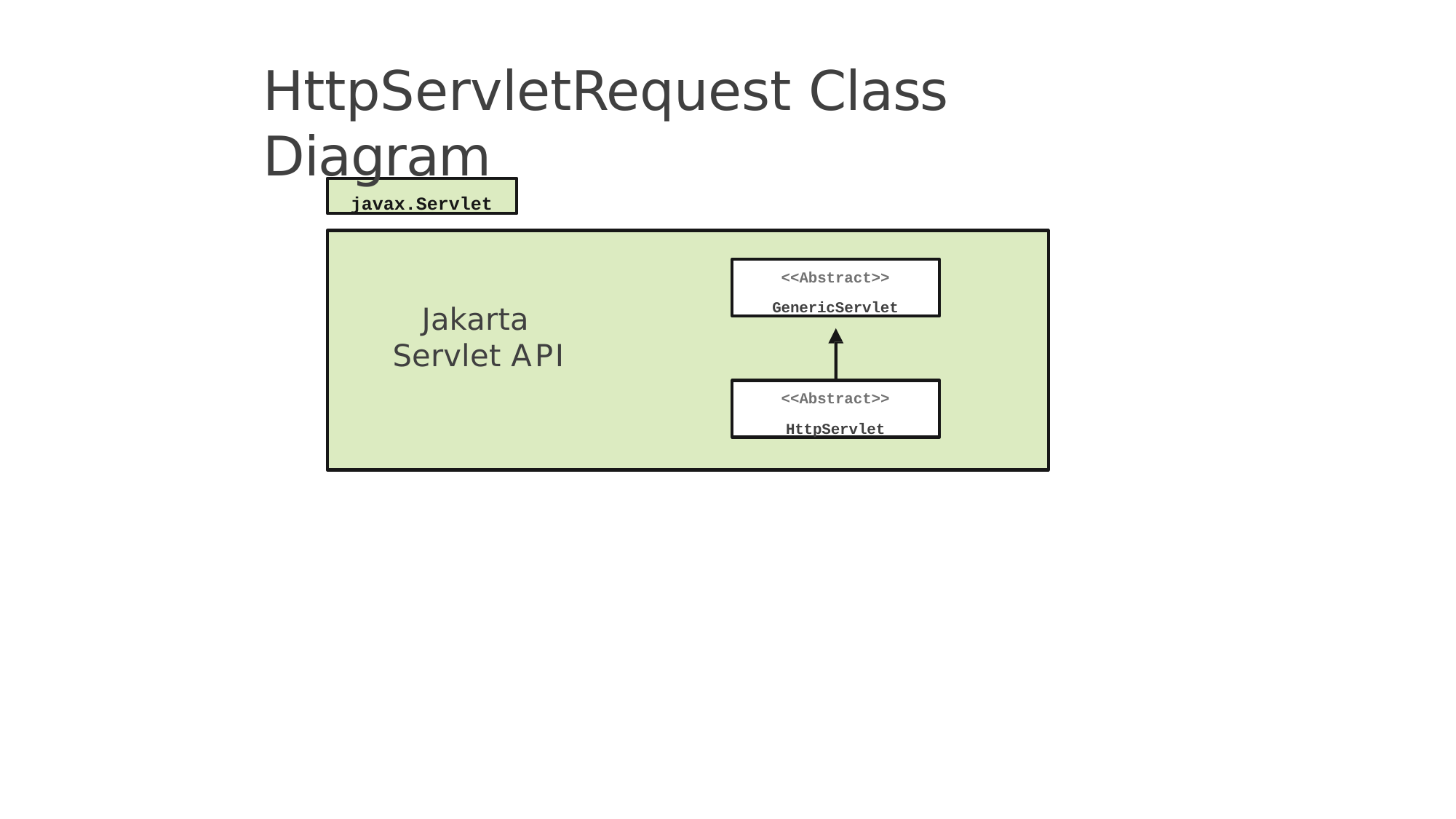

# HttpServletRequest Class Diagram
javax.Servlet
<<Abstract>>
GenericServlet
Jakarta  Servlet API

<<Abstract>>
HttpServlet
8